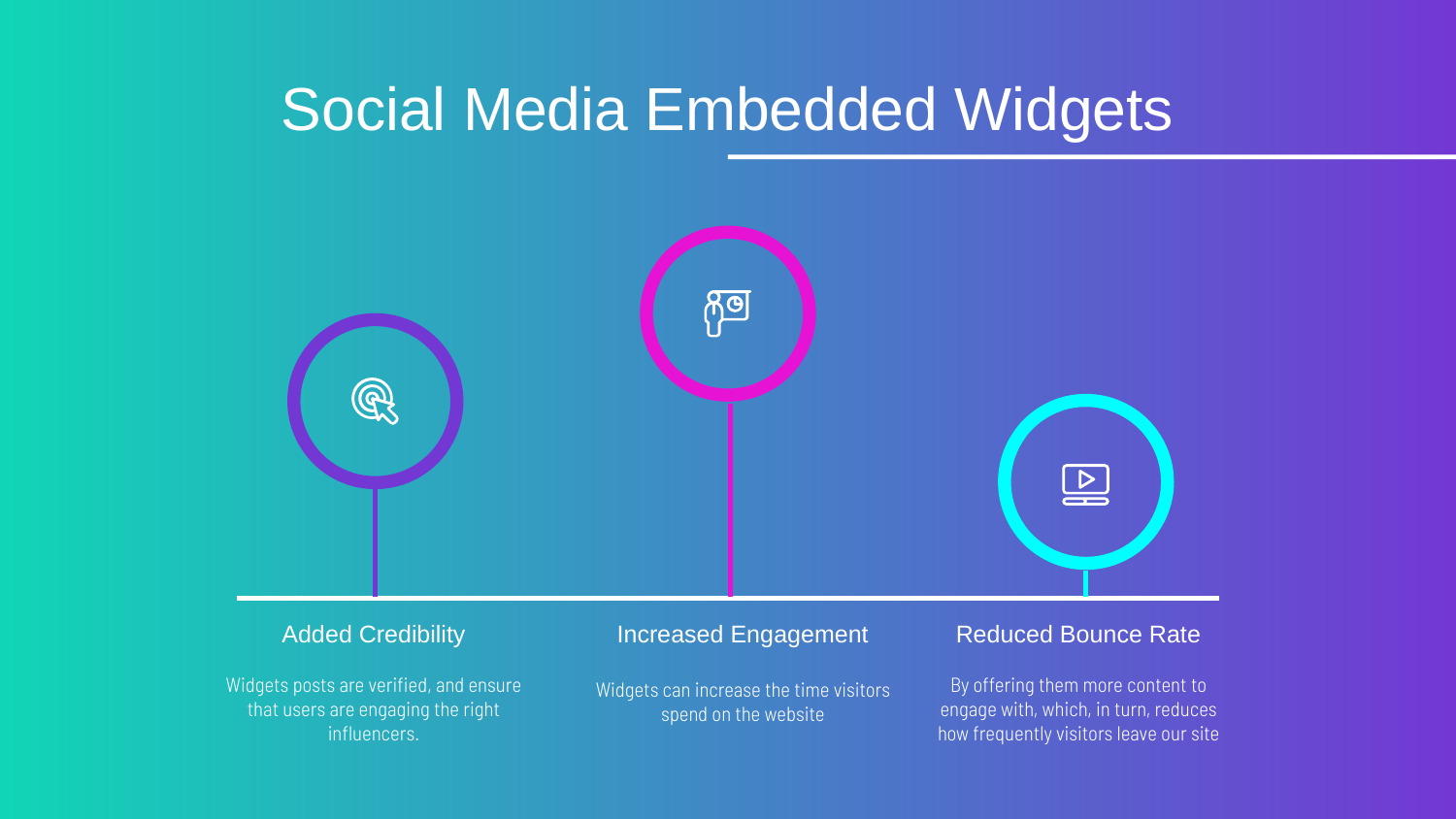

# Social Media Embedded Widgets

Added Credibility

Widgets posts are verified, and ensure that users are engaging the right influencers.
Increased Engagement

Widgets can increase the time visitors spend on the website
Reduced Bounce Rate

By offering them more content to engage with, which, in turn, reduces how frequently visitors leave our site